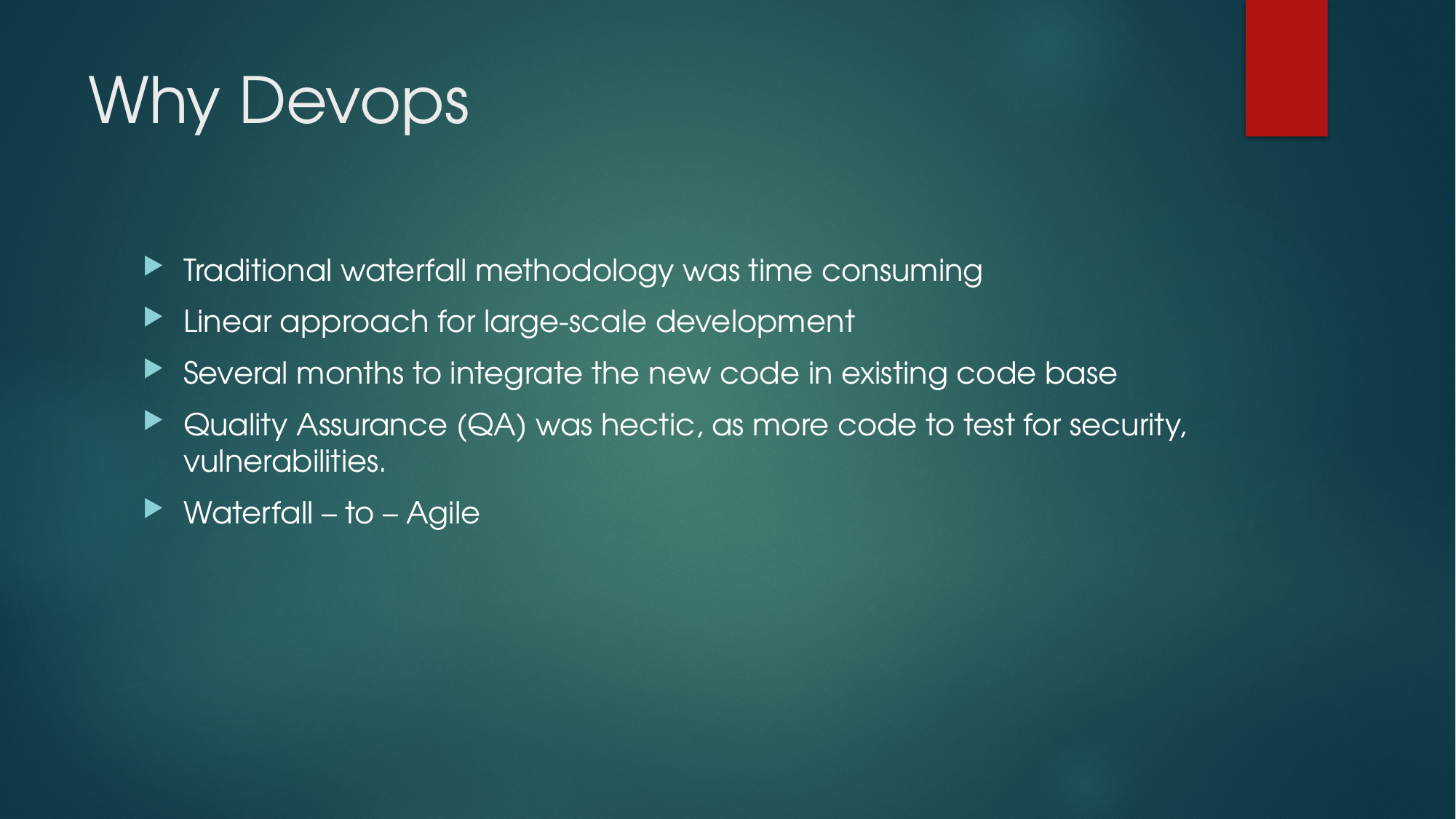

# Why Devops
Traditional waterfall methodology was time consuming
Linear approach for large-scale development
Several months to integrate the new code in existing code base
Quality Assurance (QA) was hectic, as more code to test for security, vulnerabilities.
Waterfall – to – Agile